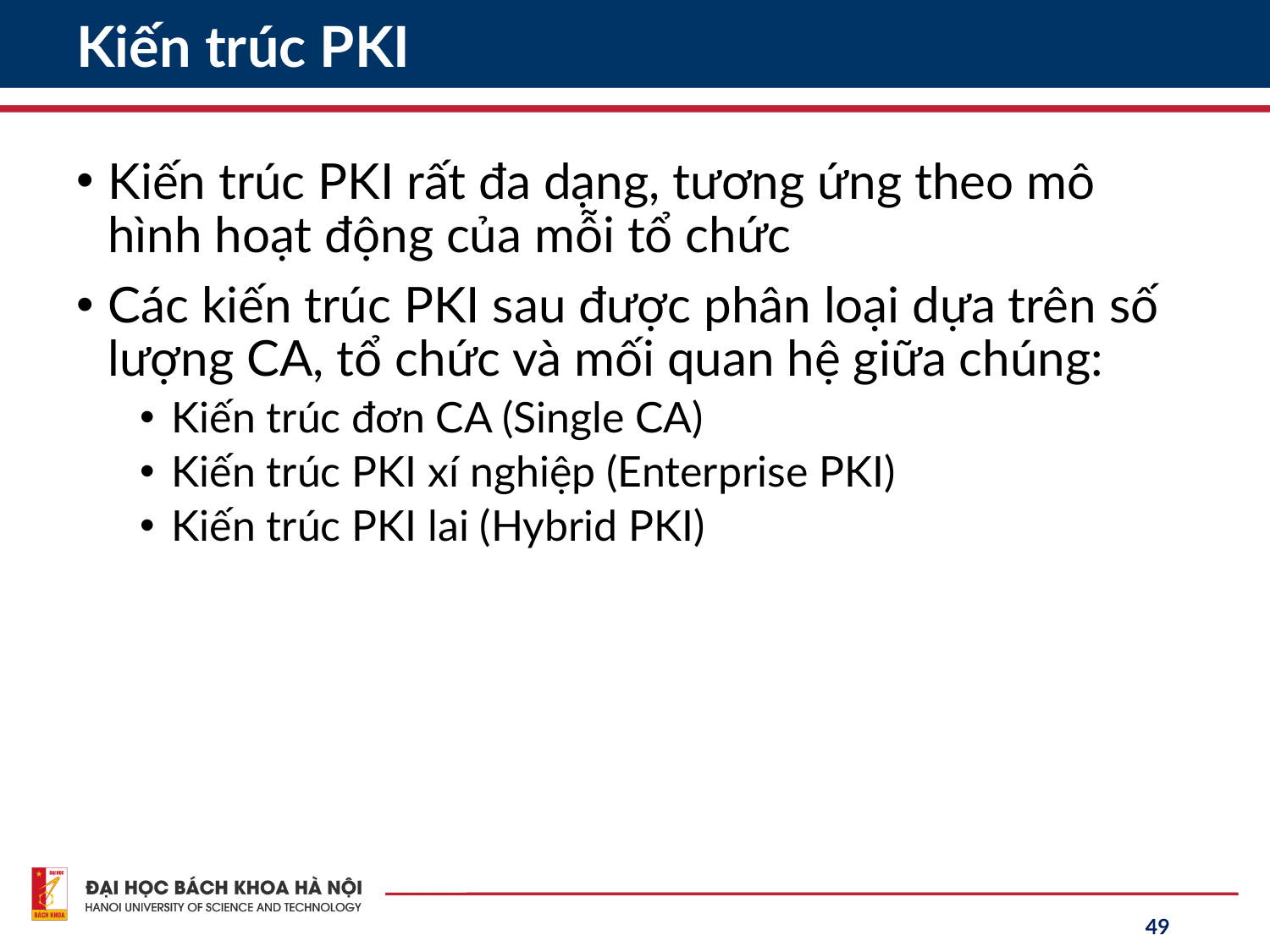

# Kiến trúc PKI
Kiến trúc PKI rất đa dạng, tương ứng theo mô hình hoạt động của mỗi tổ chức
Các kiến trúc PKI sau được phân loại dựa trên số lượng CA, tổ chức và mối quan hệ giữa chúng:
Kiến trúc đơn CA (Single CA)
Kiến trúc PKI xí nghiệp (Enterprise PKI)
Kiến trúc PKI lai (Hybrid PKI)
49